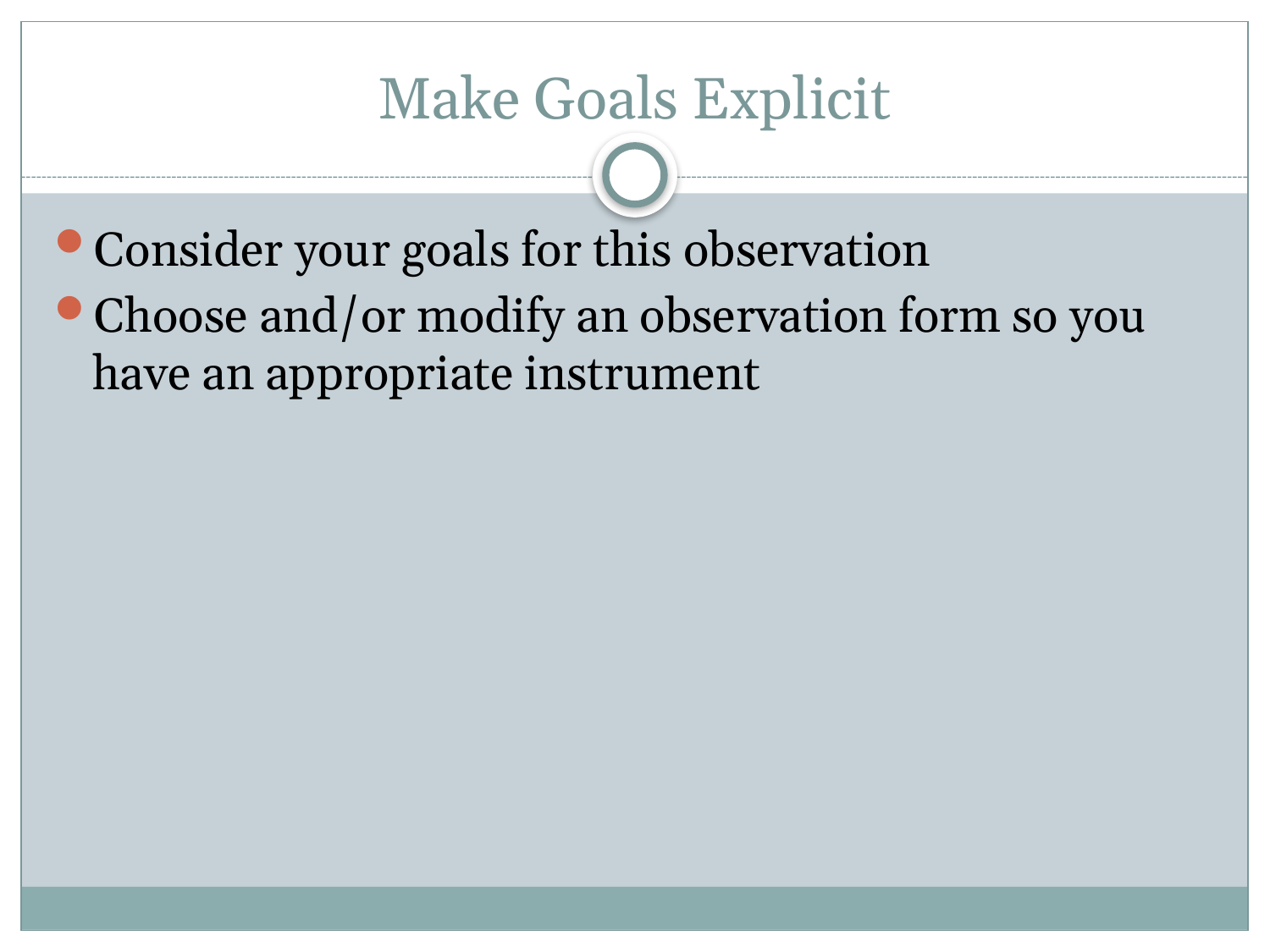

# Make Goals Explicit
Consider your goals for this observation
Choose and/or modify an observation form so you have an appropriate instrument